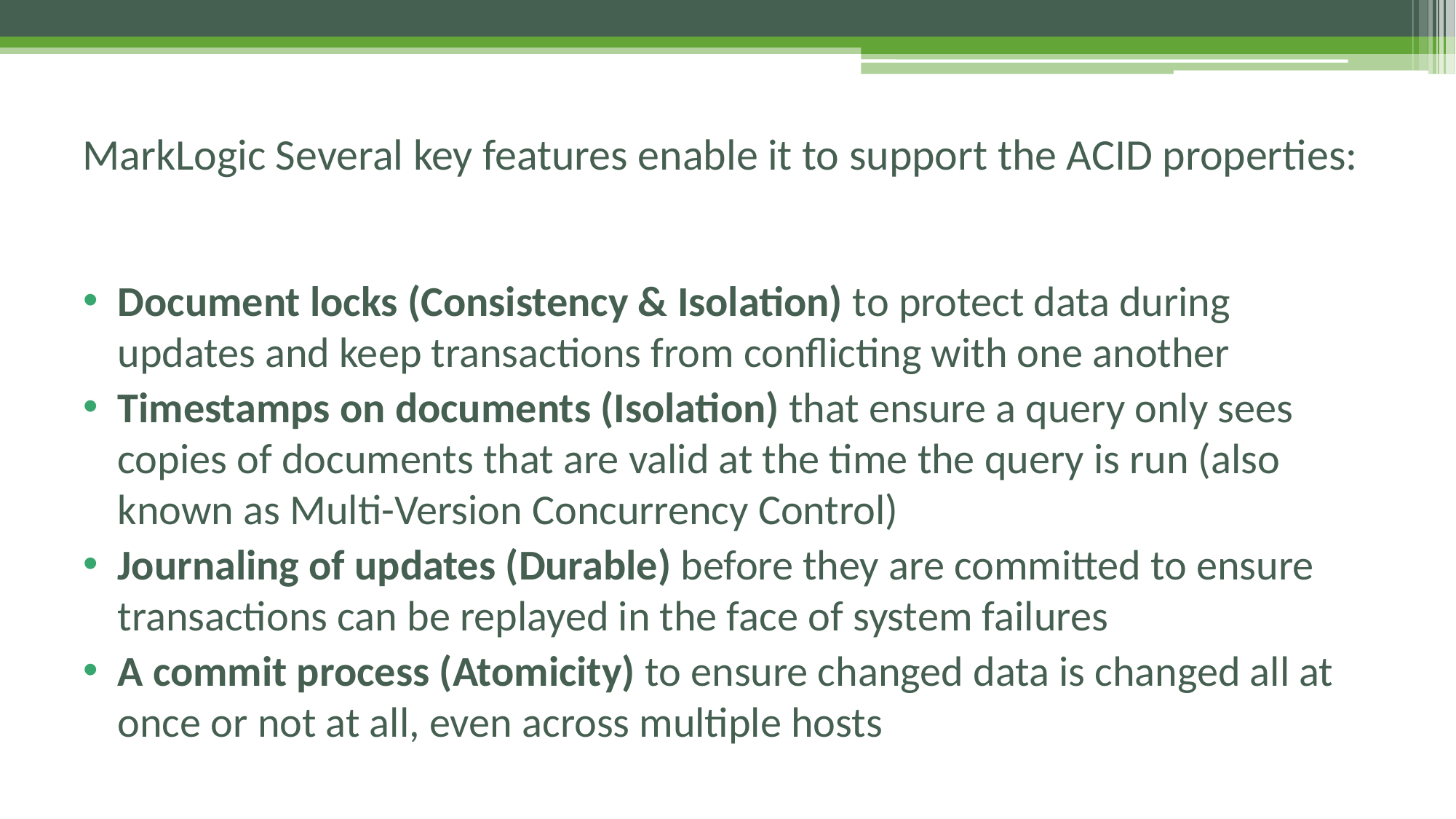

# MarkLogic Several key features enable it to support the ACID properties:
Document locks (Consistency & Isolation) to protect data during updates and keep transactions from conflicting with one another
Timestamps on documents (Isolation) that ensure a query only sees copies of documents that are valid at the time the query is run (also known as Multi-Version Concurrency Control)
Journaling of updates (Durable) before they are committed to ensure transactions can be replayed in the face of system failures
A commit process (Atomicity) to ensure changed data is changed all at once or not at all, even across multiple hosts